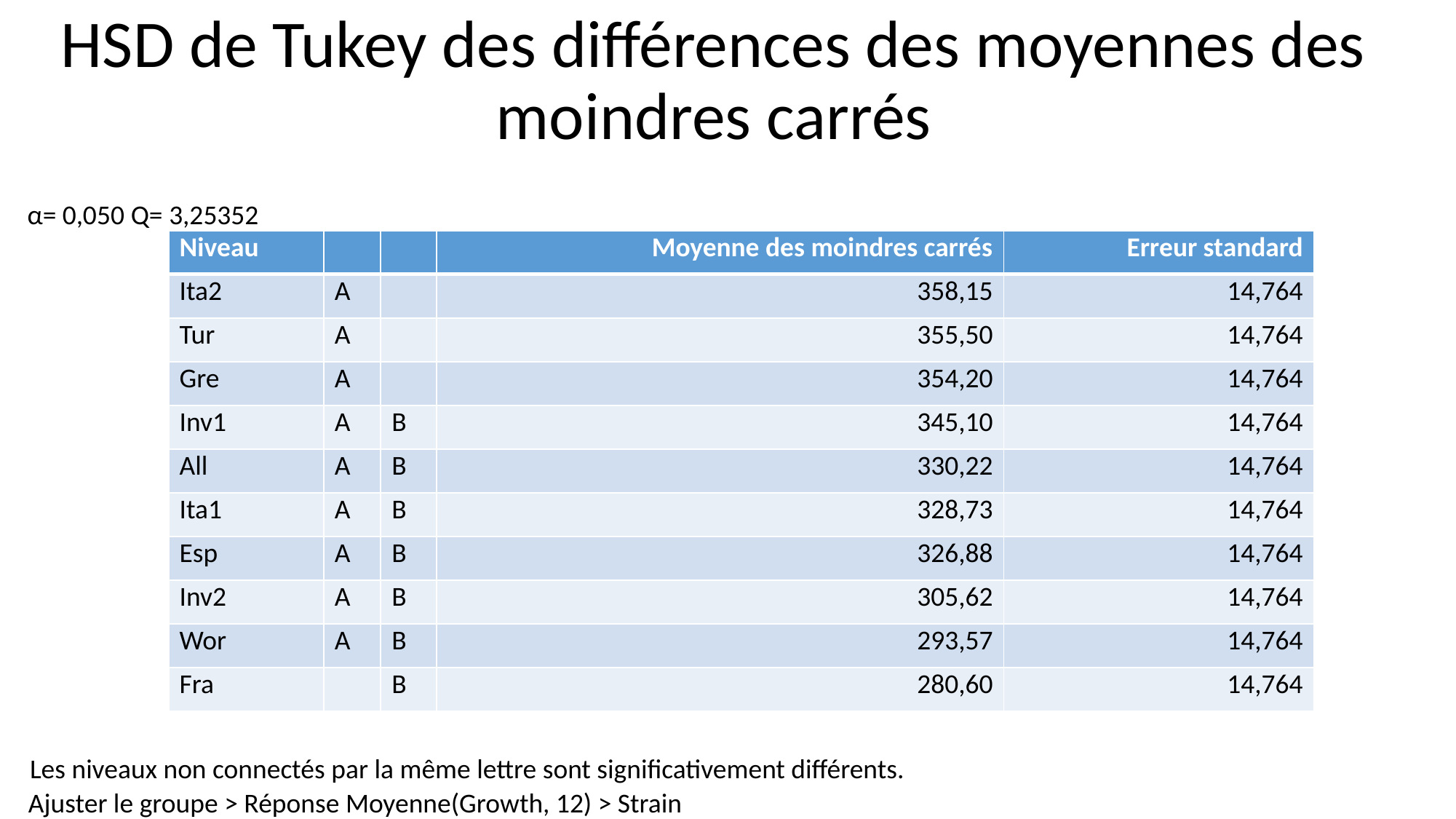

# HSD de Tukey des différences des moyennes des moindres carrés
α=
0,050
Q=
3,25352
| Niveau |  |  | Moyenne des moindres carrés | Erreur standard |
| --- | --- | --- | --- | --- |
| Ita2 | A |  | 358,15 | 14,764 |
| Tur | A |  | 355,50 | 14,764 |
| Gre | A |  | 354,20 | 14,764 |
| Inv1 | A | B | 345,10 | 14,764 |
| All | A | B | 330,22 | 14,764 |
| Ita1 | A | B | 328,73 | 14,764 |
| Esp | A | B | 326,88 | 14,764 |
| Inv2 | A | B | 305,62 | 14,764 |
| Wor | A | B | 293,57 | 14,764 |
| Fra |  | B | 280,60 | 14,764 |
Les niveaux non connectés par la même lettre sont significativement différents.
Ajuster le groupe > Réponse Moyenne(Growth, 12) > Strain